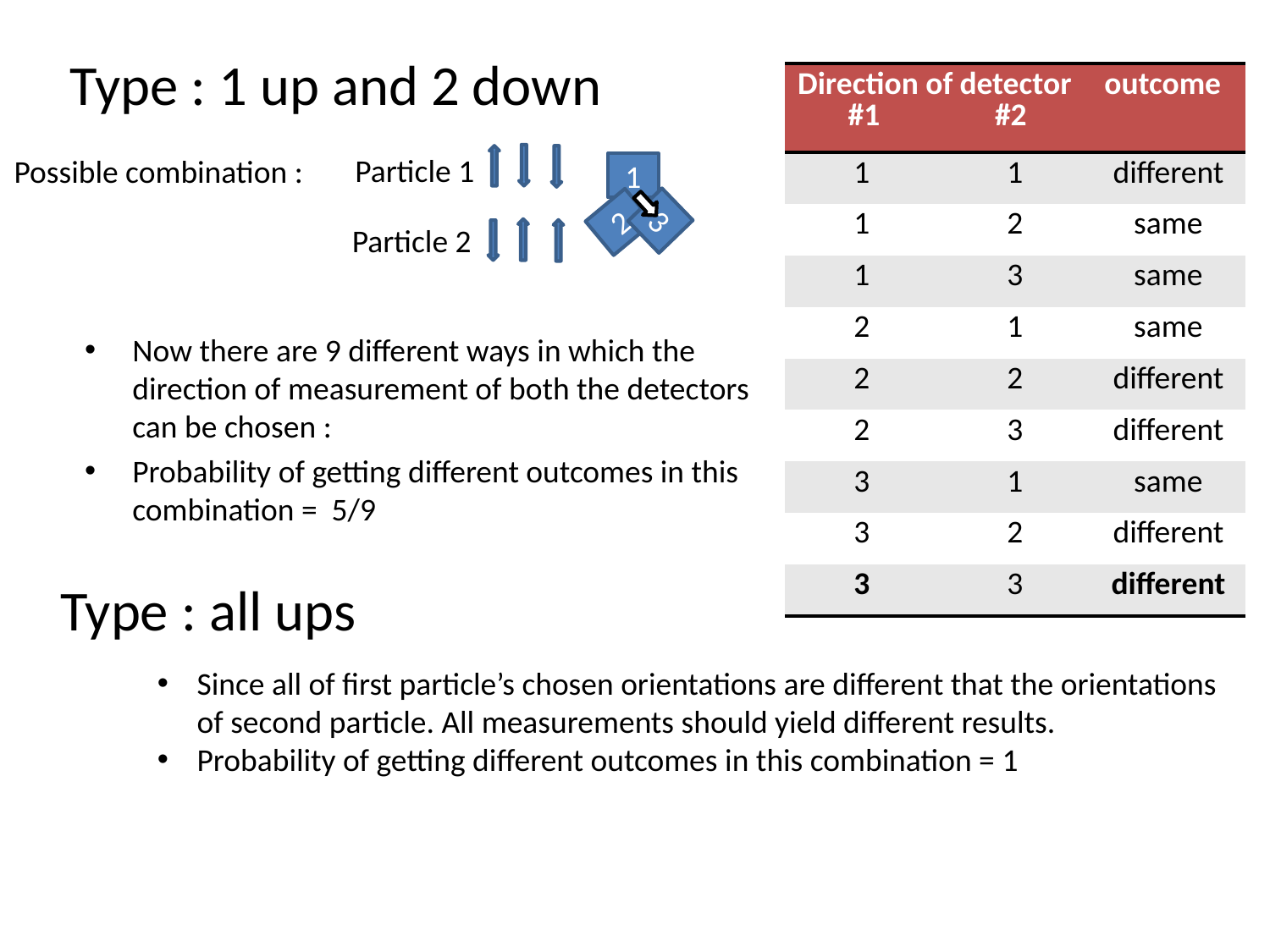

# Type : 1 up and 2 down
| Direction of detector #1 #2 |  | outcome |
| --- | --- | --- |
| 1 | 1 | different |
| 1 | 2 | same |
| 1 | 3 | same |
| 2 | 1 | same |
| 2 | 2 | different |
| 2 | 3 | different |
| 3 | 1 | same |
| 3 | 2 | different |
| 3 | 3 | different |
Particle 1

Particle 2

Possible combination :
1

3
2
Now there are 9 different ways in which the direction of measurement of both the detectors can be chosen :
Probability of getting different outcomes in this combination =  5/9

Type : all ups
Since all of first particle’s chosen orientations are different that the orientations of second particle. All measurements should yield different results.
Probability of getting different outcomes in this combination = 1